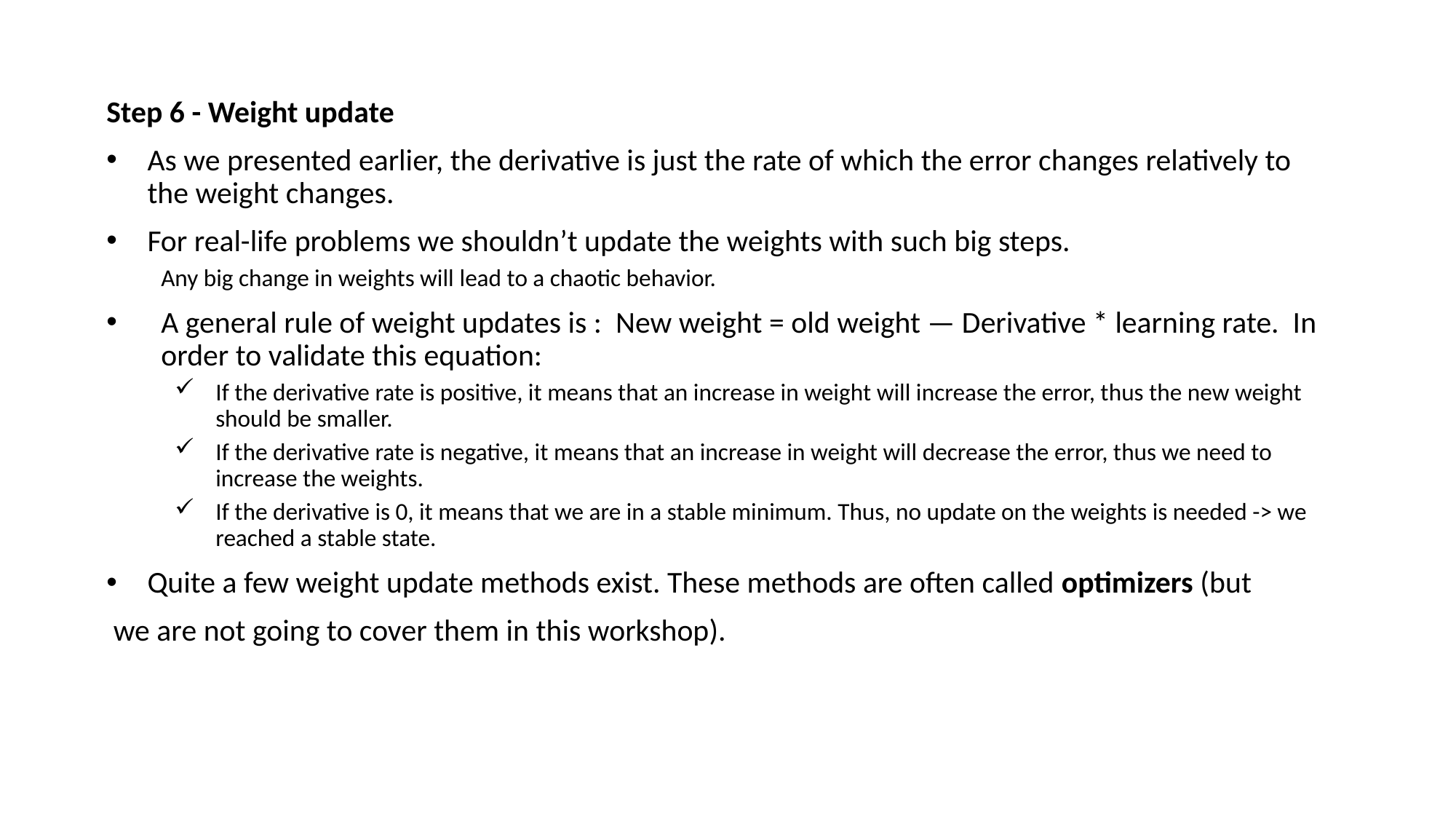

Step 6 - Weight update
As we presented earlier, the derivative is just the rate of which the error changes relatively to the weight changes.
For real-life problems we shouldn’t update the weights with such big steps.
Any big change in weights will lead to a chaotic behavior.
A general rule of weight updates is :  New weight = old weight — Derivative * learning rate.  In order to validate this equation:
If the derivative rate is positive, it means that an increase in weight will increase the error, thus the new weight should be smaller.
If the derivative rate is negative, it means that an increase in weight will decrease the error, thus we need to increase the weights.
If the derivative is 0, it means that we are in a stable minimum. Thus, no update on the weights is needed -> we reached a stable state.
Quite a few weight update methods exist. These methods are often called optimizers (but
 we are not going to cover them in this workshop).